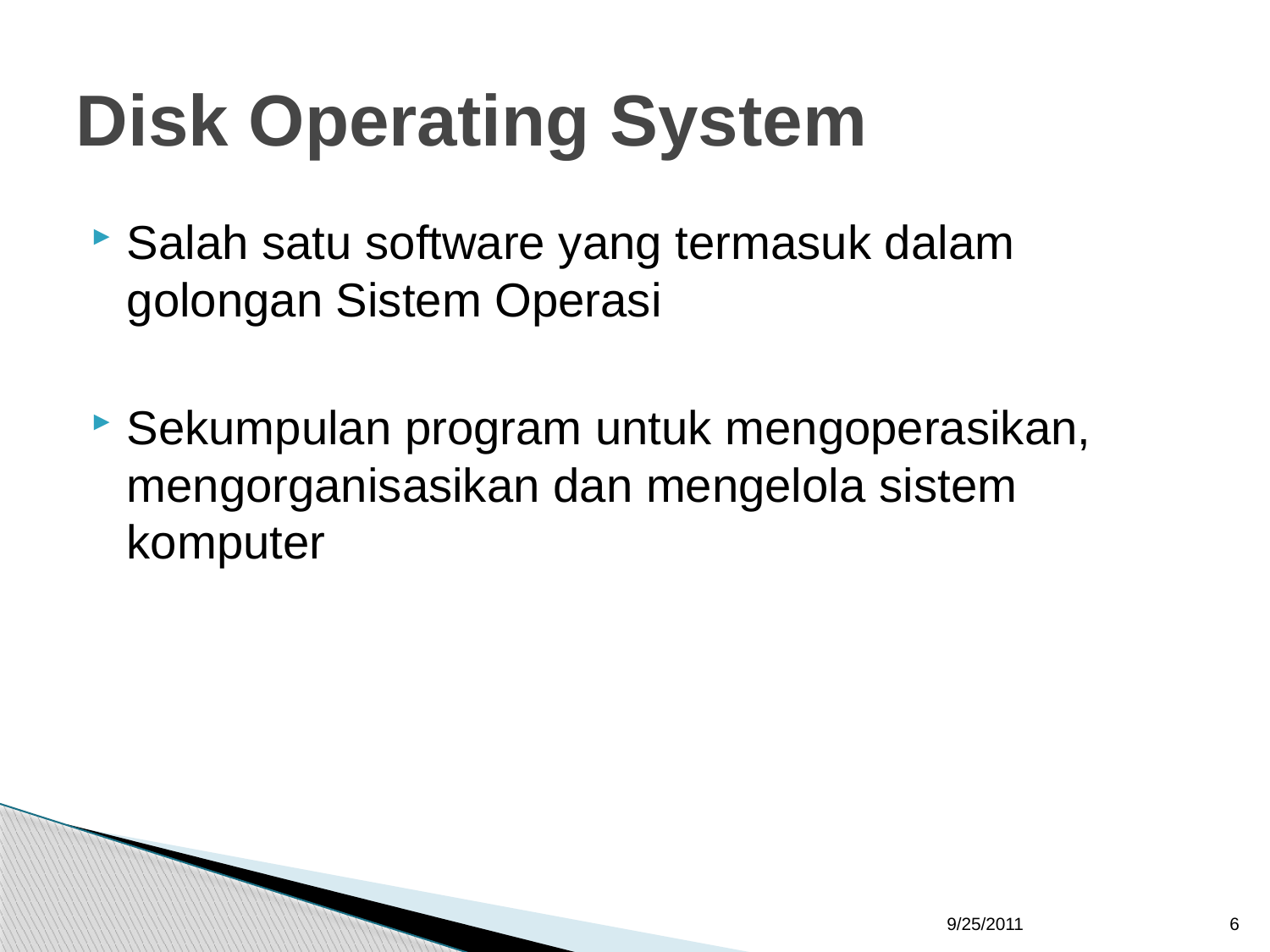

# Disk Operating System
Salah satu software yang termasuk dalam golongan Sistem Operasi

Sekumpulan program untuk mengoperasikan, mengorganisasikan dan mengelola sistem komputer
9/25/2011
6